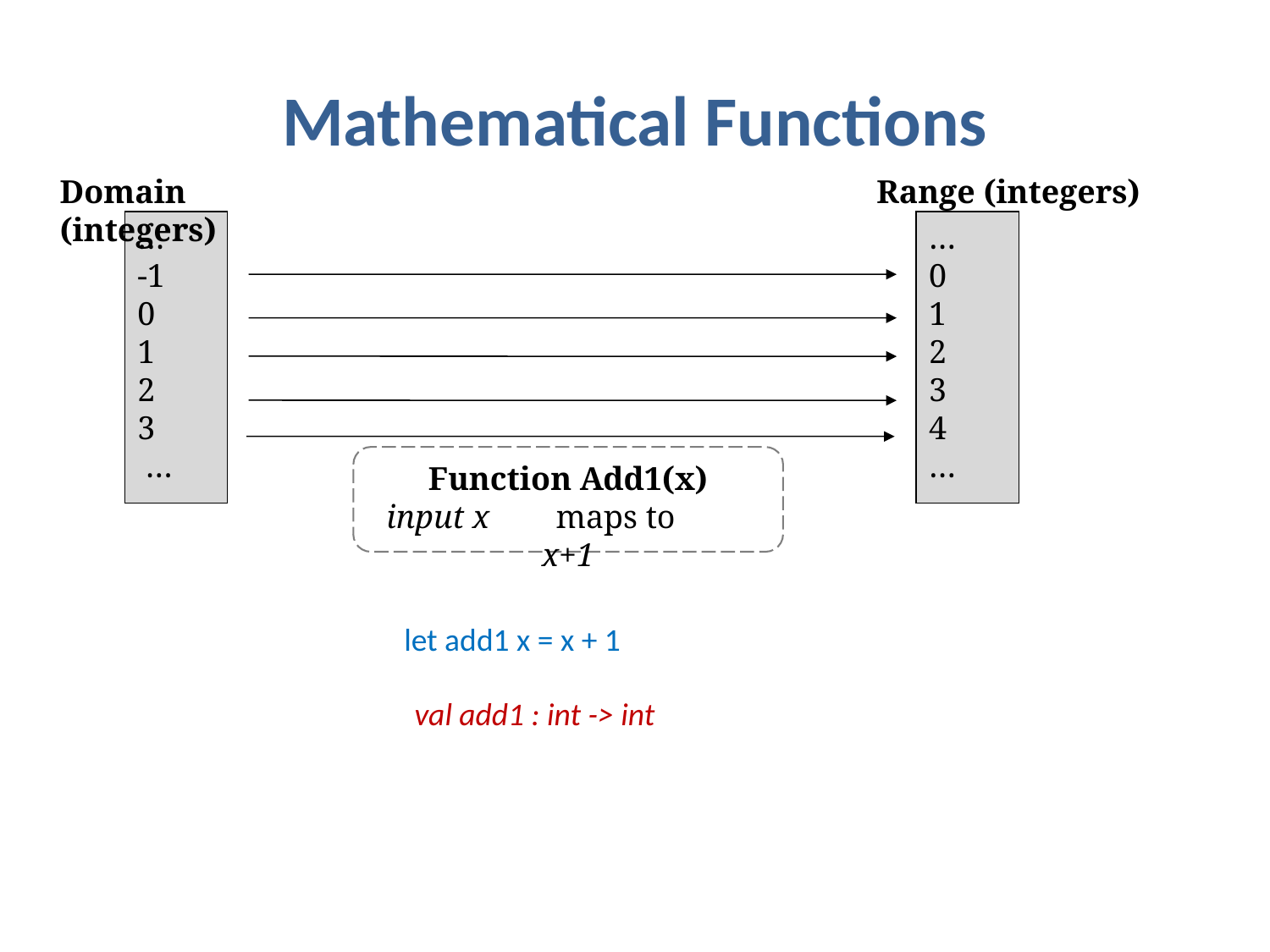

# Mathematical Functions

Domain (integers)
Range (integers)
…
-1
0
1
2
3
 …
…
0
1
2
3
4
…

Function Add1(x)
input x        maps to          x+1
let add1 x = x + 1

val add1 : int -> int